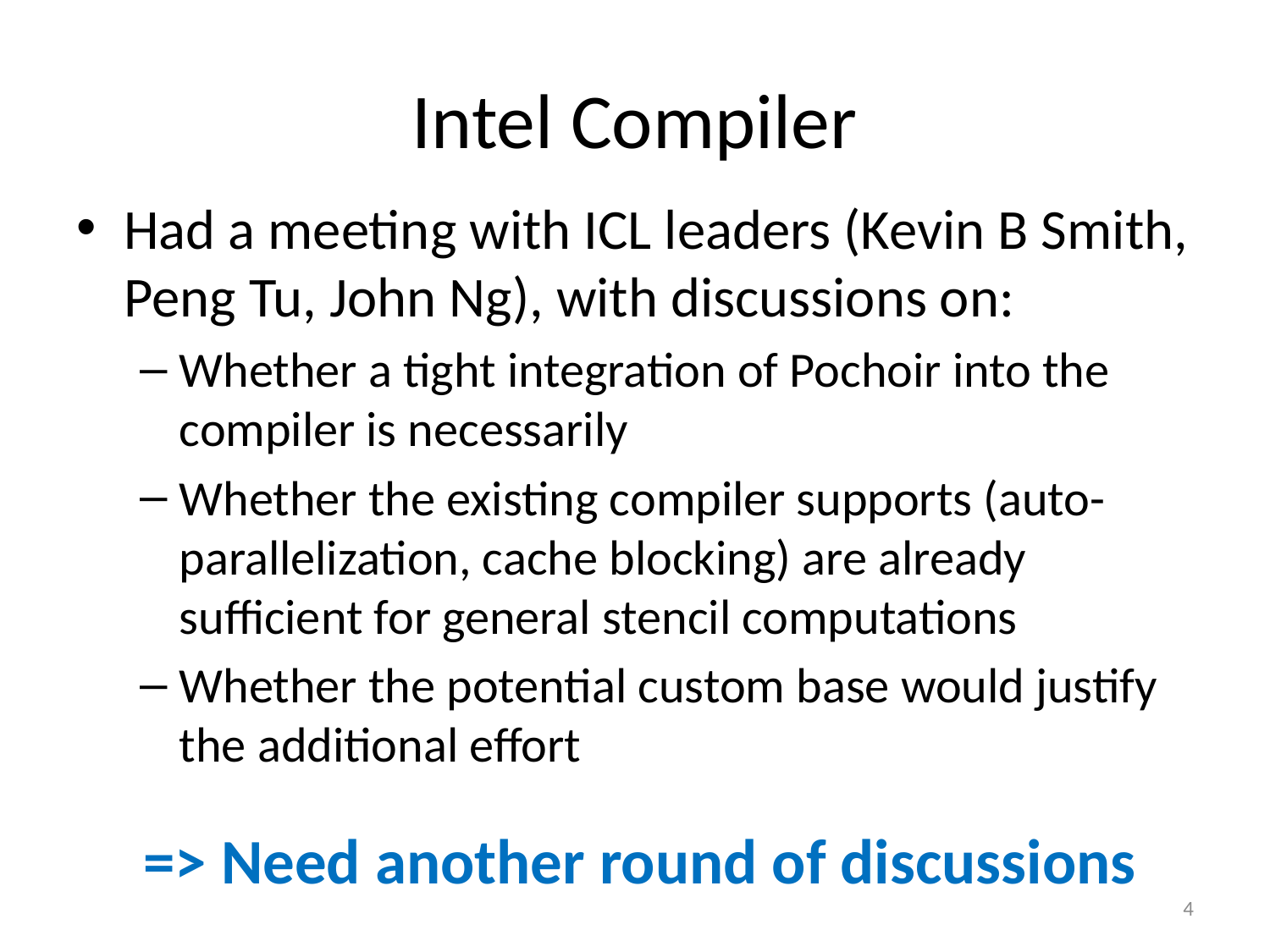

# Intel Compiler
Had a meeting with ICL leaders (Kevin B Smith, Peng Tu, John Ng), with discussions on:
Whether a tight integration of Pochoir into the compiler is necessarily
Whether the existing compiler supports (auto-parallelization, cache blocking) are already sufficient for general stencil computations
Whether the potential custom base would justify the additional effort

=> Need another round of discussions
4